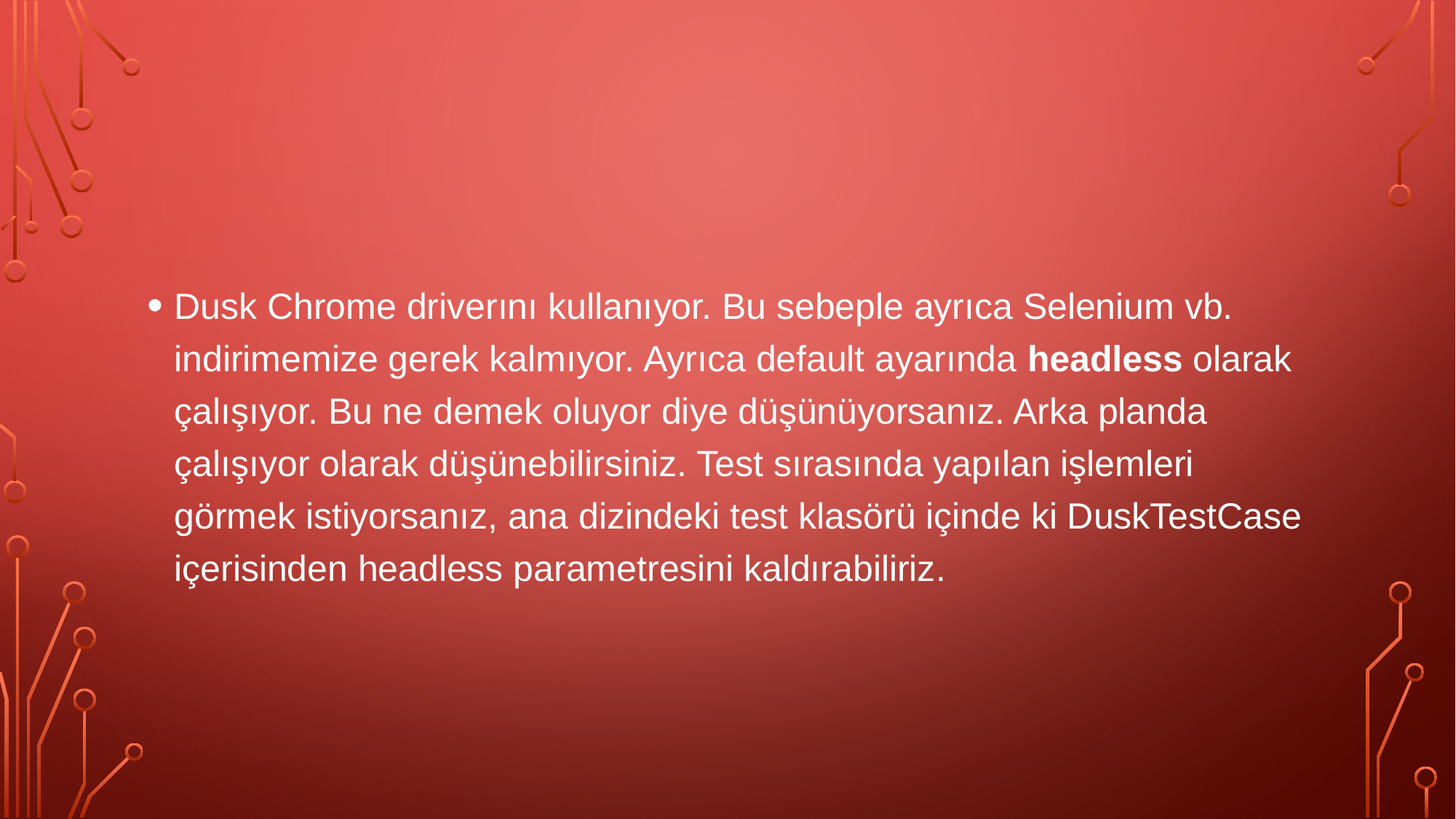

#
Dusk Chrome driverını kullanıyor. Bu sebeple ayrıca Selenium vb. indirimemize gerek kalmıyor. Ayrıca default ayarında headless olarak çalışıyor. Bu ne demek oluyor diye düşünüyorsanız. Arka planda çalışıyor olarak düşünebilirsiniz. Test sırasında yapılan işlemleri görmek istiyorsanız, ana dizindeki test klasörü içinde ki DuskTestCase içerisinden headless parametresini kaldırabiliriz.